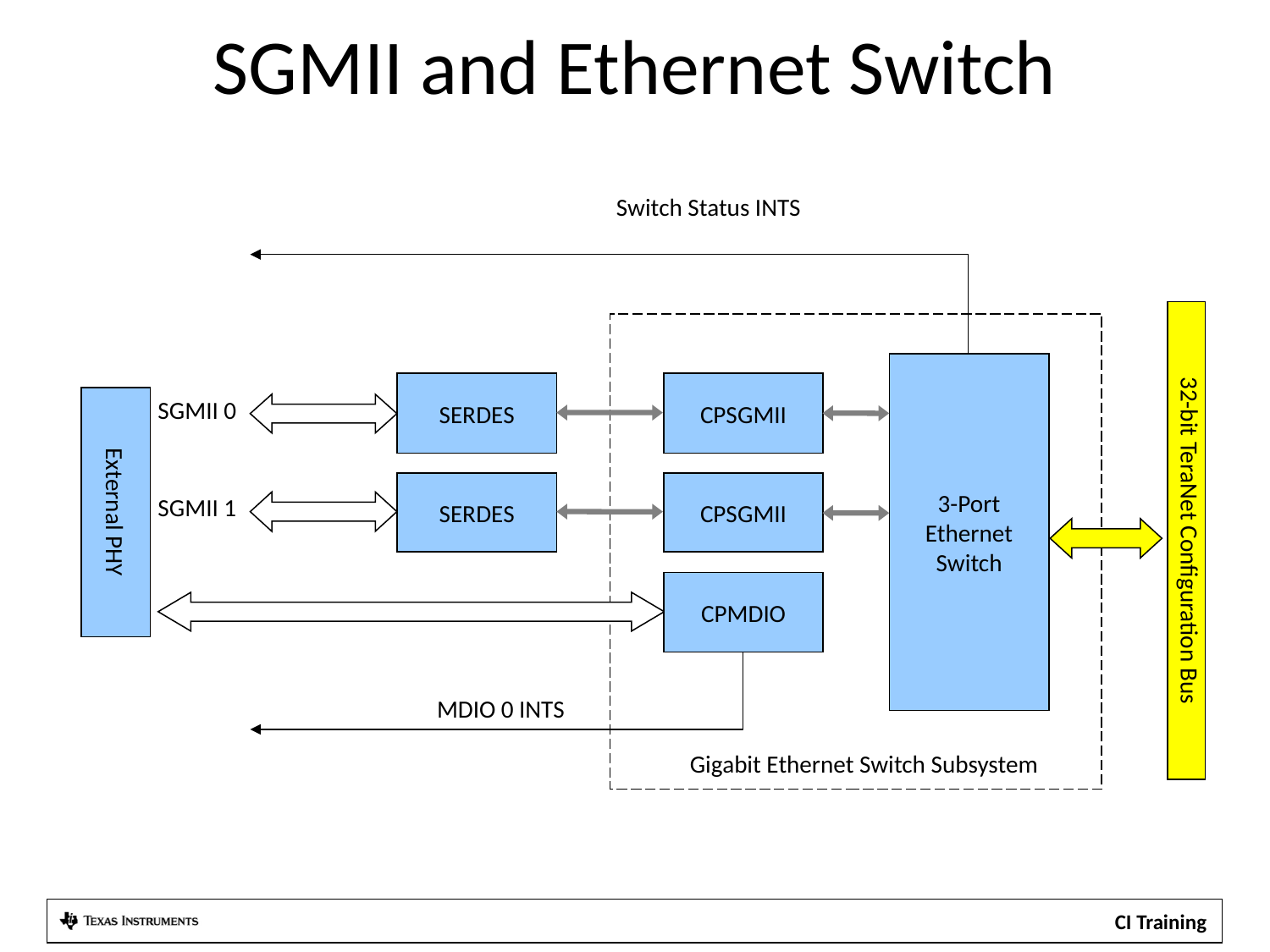

# SGMII and Ethernet Switch
Switch Status INTS

3-Port
Ethernet
Switch
SERDES
CPSGMII
SGMII 0

SERDES
CPSGMII
External PHY
SGMII 1

32-bit TeraNet Configuration Bus
CPMDIO

MDIO 0 INTS
Gigabit Ethernet Switch Subsystem